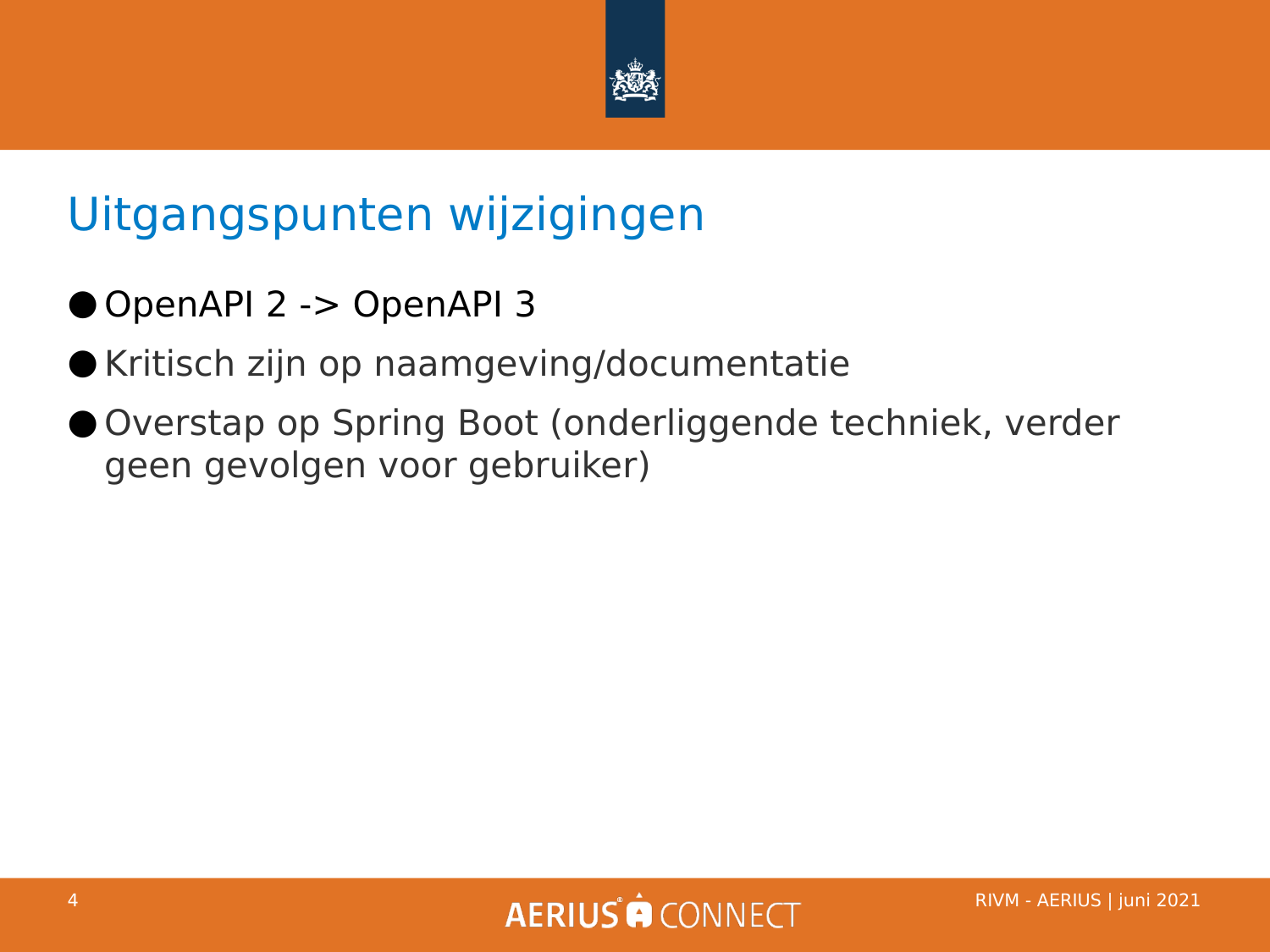

Uitgangspunten wijzigingen
OpenAPI 2 -> OpenAPI 3
Kritisch zijn op naamgeving/documentatie
Overstap op Spring Boot (onderliggende techniek, verder geen gevolgen voor gebruiker)
RIVM - AERIUS | juni 2021
4